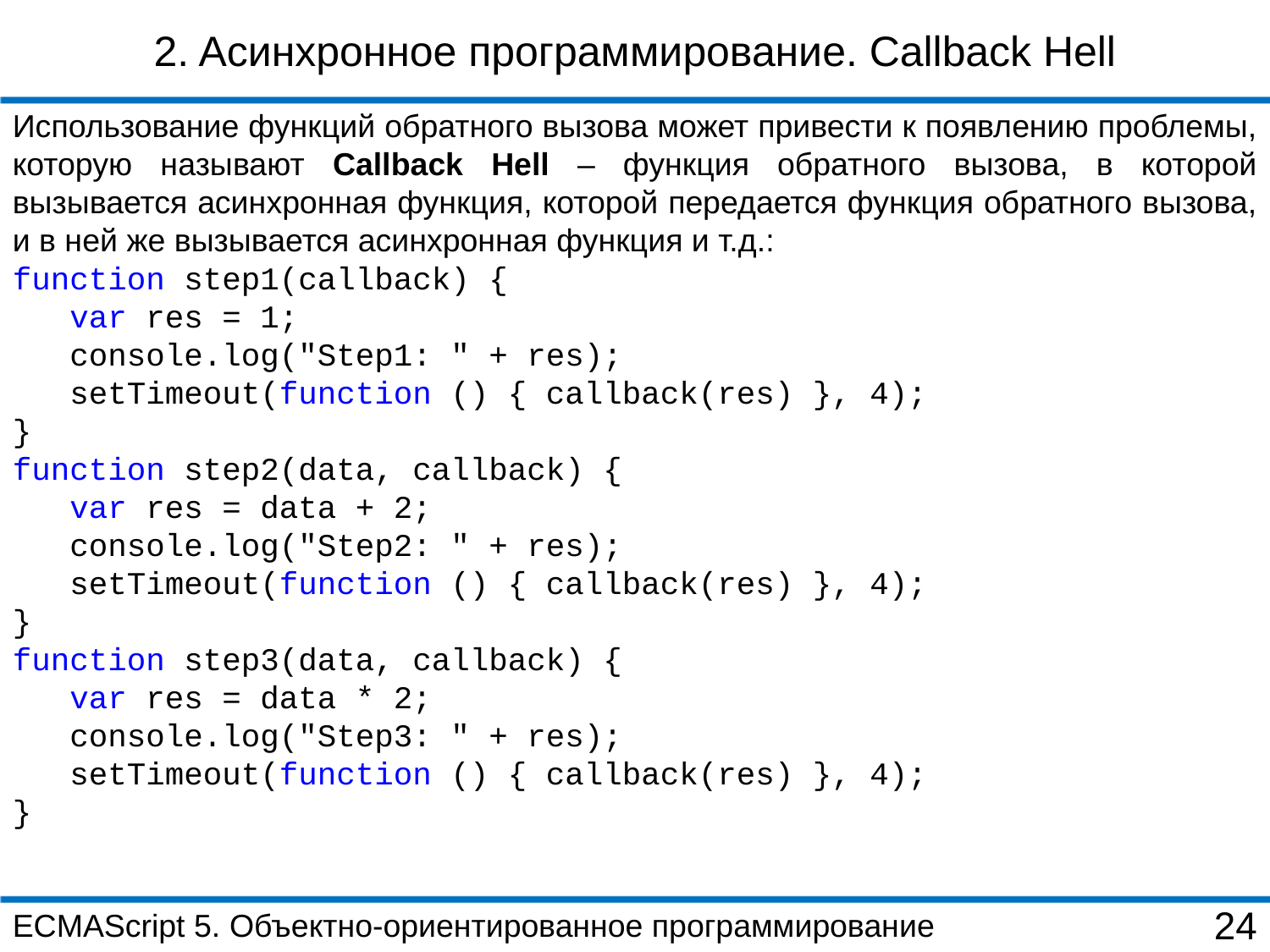

2. Aсинхронное программирование. Callback Hell
Использование функций обратного вызова может привести к появлению проблемы, которую называют Callback Hell – функция обратного вызова, в которой вызывается асинхронная функция, которой передается функция обратного вызова, и в ней же вызывается асинхронная функция и т.д.:
function step1(callback) {
   var res = 1;
   console.log("Step1: " + res);
   setTimeout(function () { callback(res) }, 4);
}
function step2(data, callback) {
   var res = data + 2;
   console.log("Step2: " + res);
   setTimeout(function () { callback(res) }, 4);
}
function step3(data, callback) {
   var res = data * 2;
   console.log("Step3: " + res);
   setTimeout(function () { callback(res) }, 4);
}
ECMAScript 5. Объектно-ориентированное программирование
24